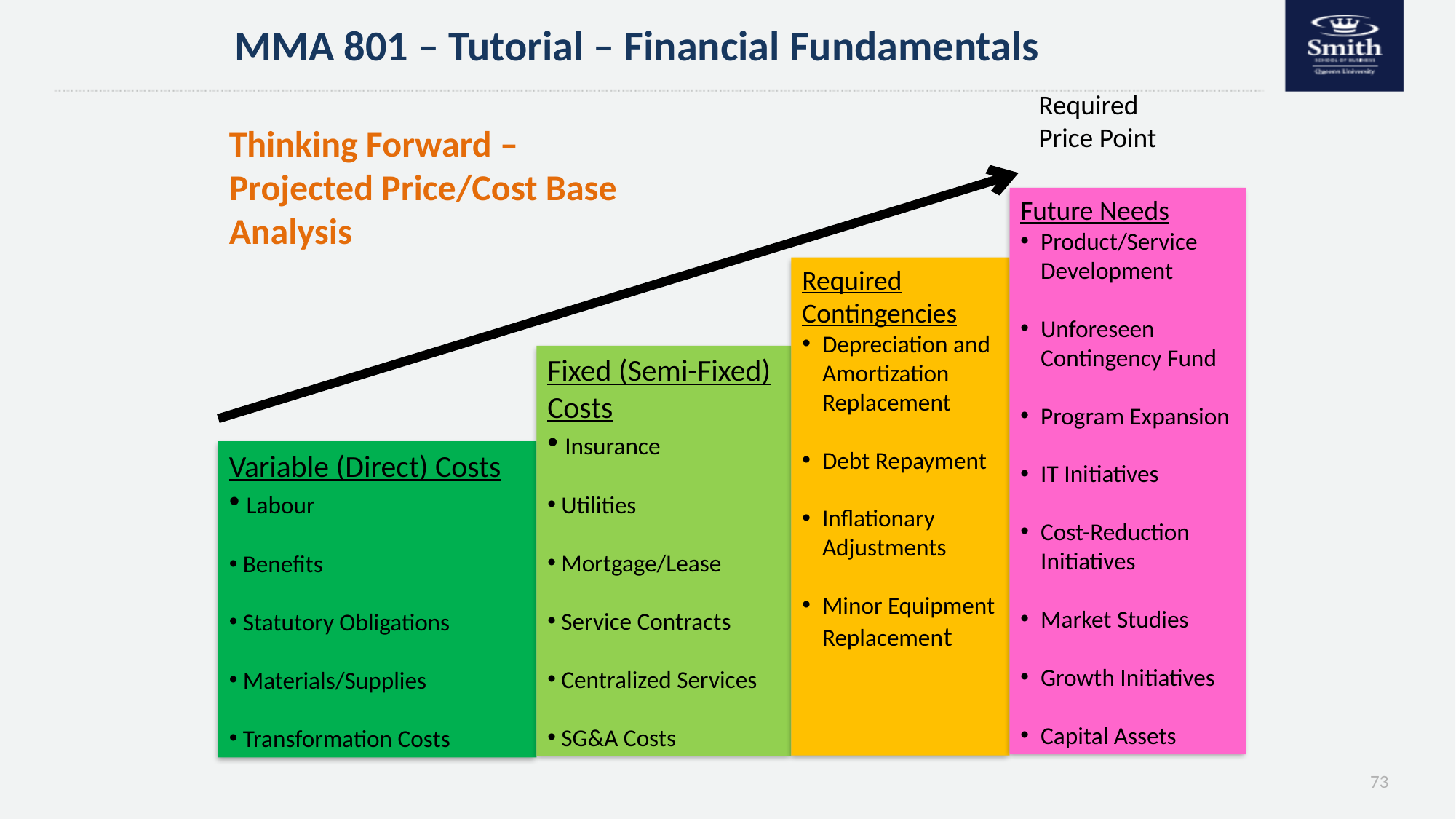

MMA 801 – Tutorial – Financial Fundamentals
Required Price Point

Thinking Forward – Projected Price/Cost Base Analysis
Future Needs
Product/Service Development

Unforeseen Contingency Fund

Program Expansion

IT Initiatives

Cost-Reduction Initiatives

Market Studies

Growth Initiatives

Capital Assets
Required Contingencies
Depreciation and Amortization Replacement

Debt Repayment

Inflationary Adjustments

Minor Equipment Replacement

Fixed (Semi-Fixed) Costs
 Insurance

 Utilities

 Mortgage/Lease

 Service Contracts

 Centralized Services

 SG&A Costs
Variable (Direct) Costs
 Labour

 Benefits

 Statutory Obligations

 Materials/Supplies

 Transformation Costs
73